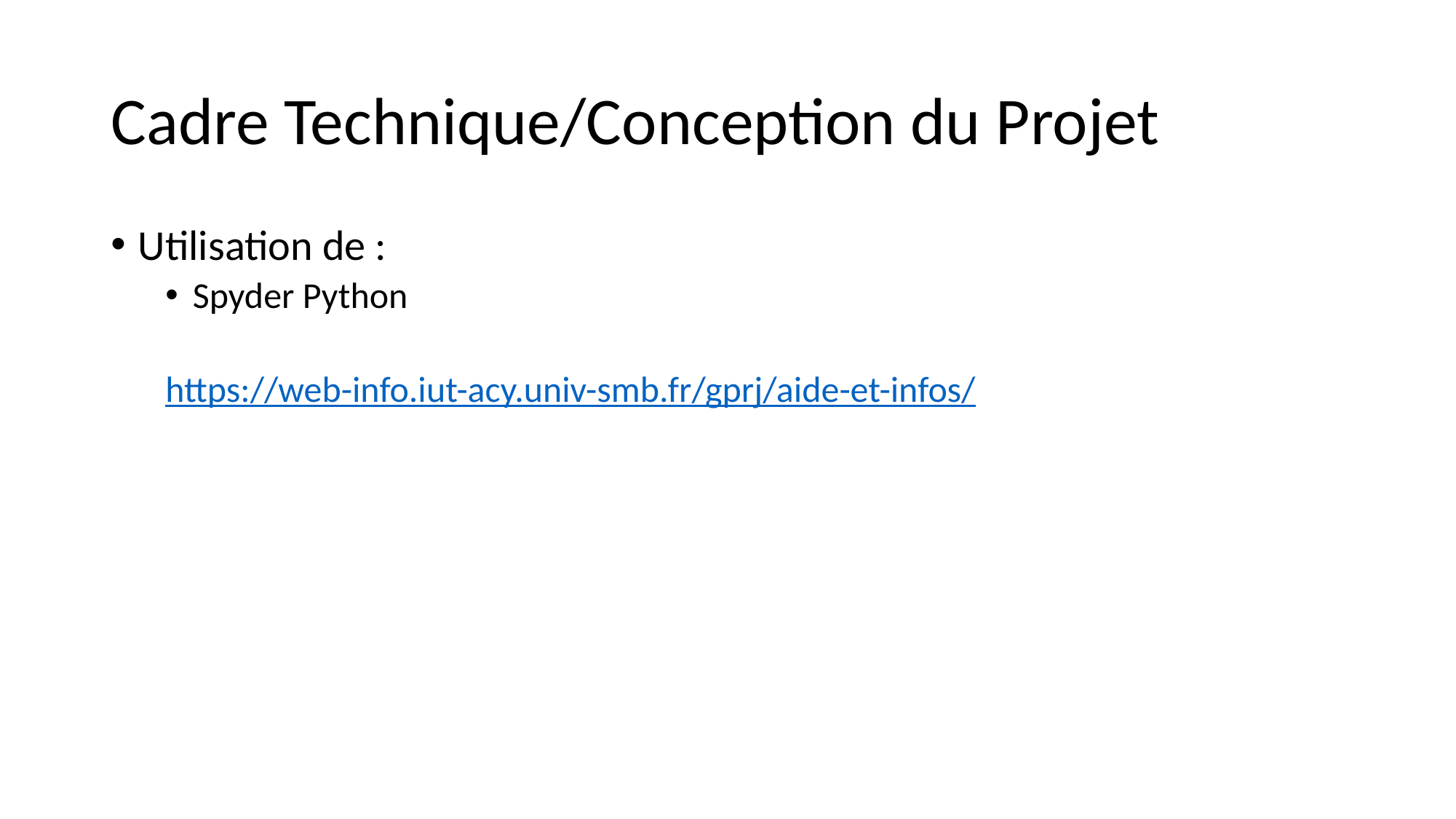

# Cadre Technique/Conception du Projet
Utilisation de :
Spyder Python

https://web-info.iut-acy.univ-smb.fr/gprj/aide-et-infos/